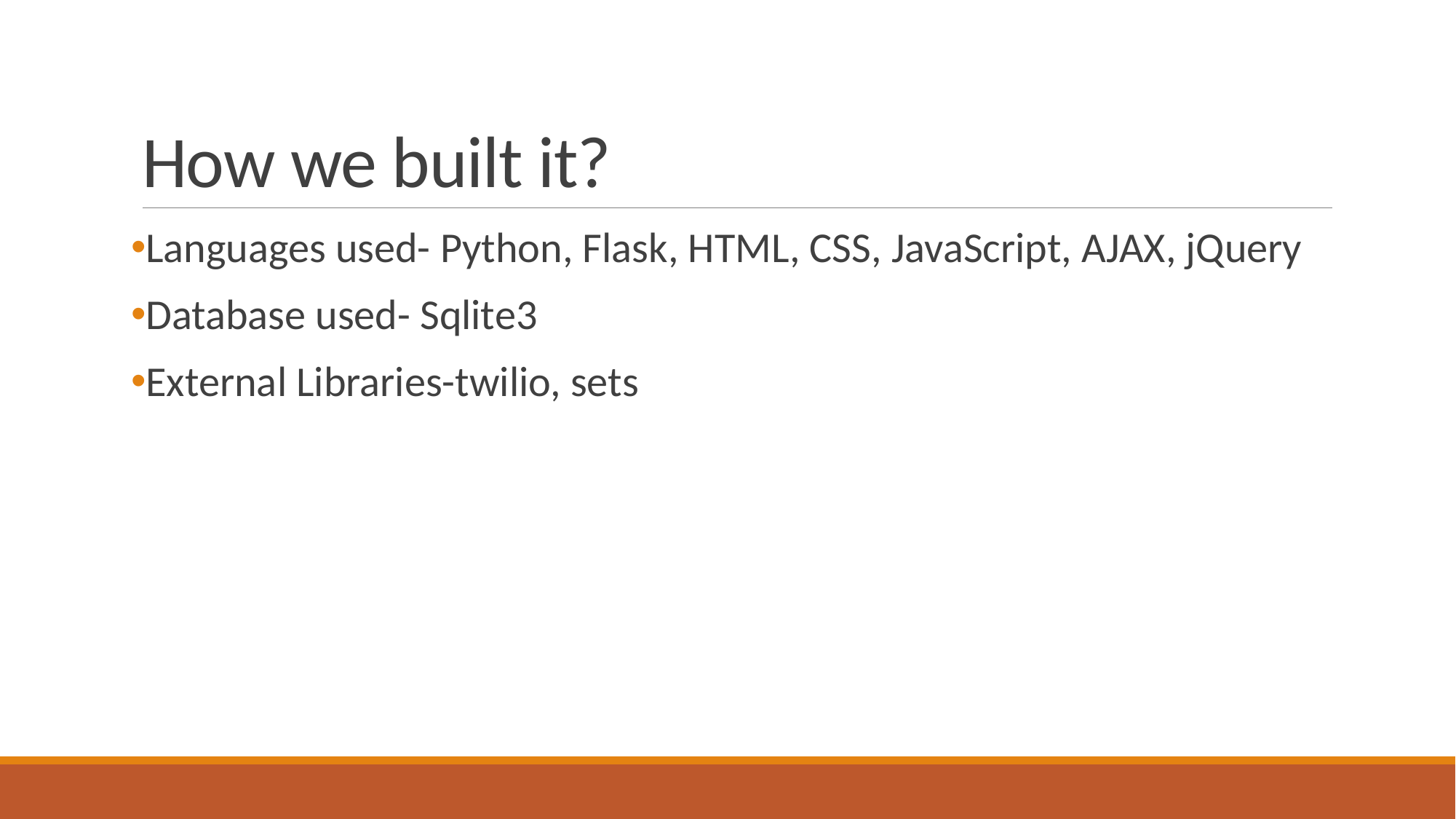

# How we built it?
Languages used- Python, Flask, HTML, CSS, JavaScript, AJAX, jQuery
Database used- Sqlite3
External Libraries-twilio, sets